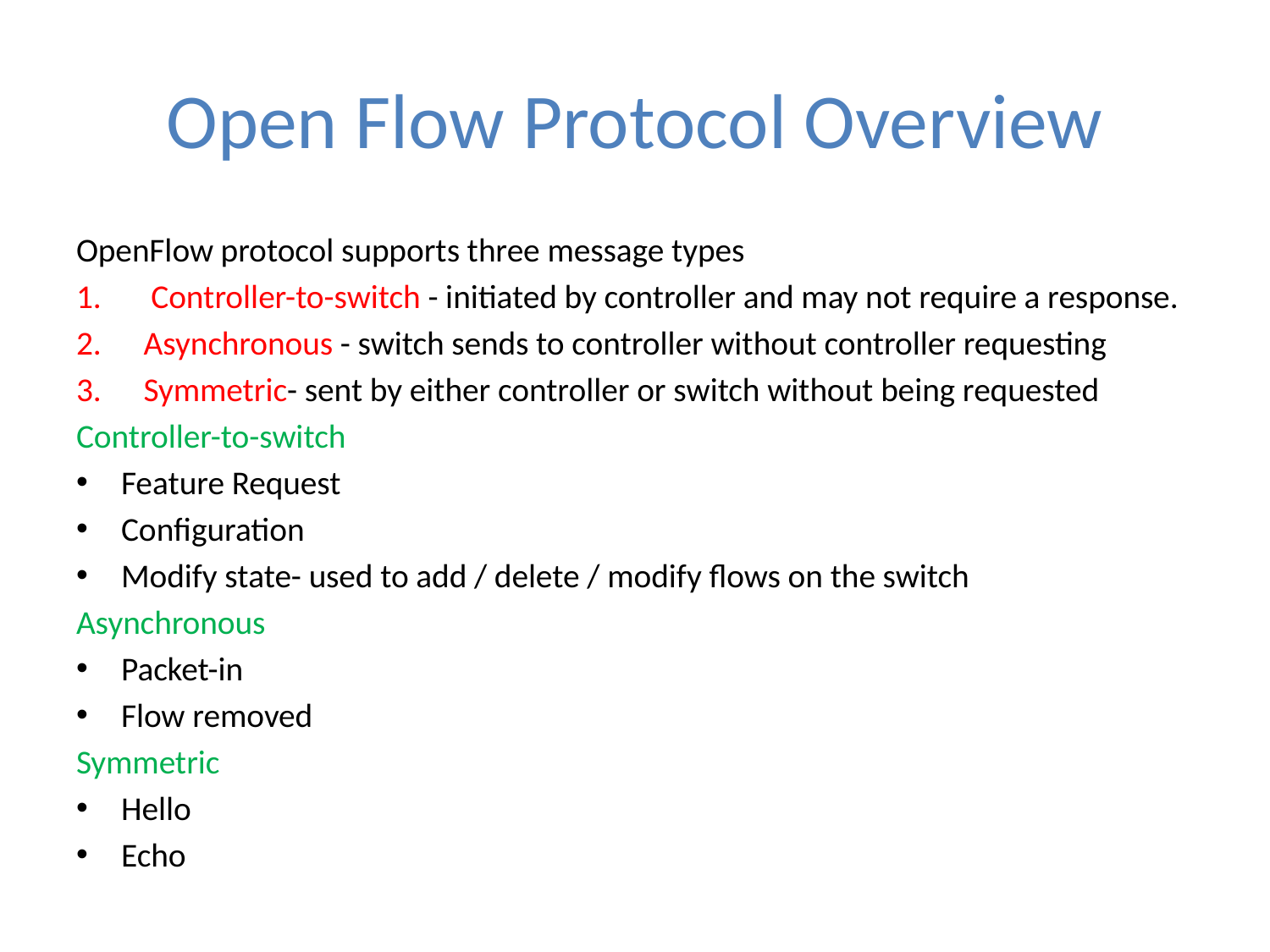

# Open Flow Protocol Overview
OpenFlow protocol supports three message types
 Controller-to-switch - initiated by controller and may not require a response.
Asynchronous - switch sends to controller without controller requesting
Symmetric- sent by either controller or switch without being requested
Controller-to-switch
Feature Request
Configuration
Modify state- used to add / delete / modify flows on the switch
Asynchronous
Packet-in
Flow removed
Symmetric
Hello
Echo